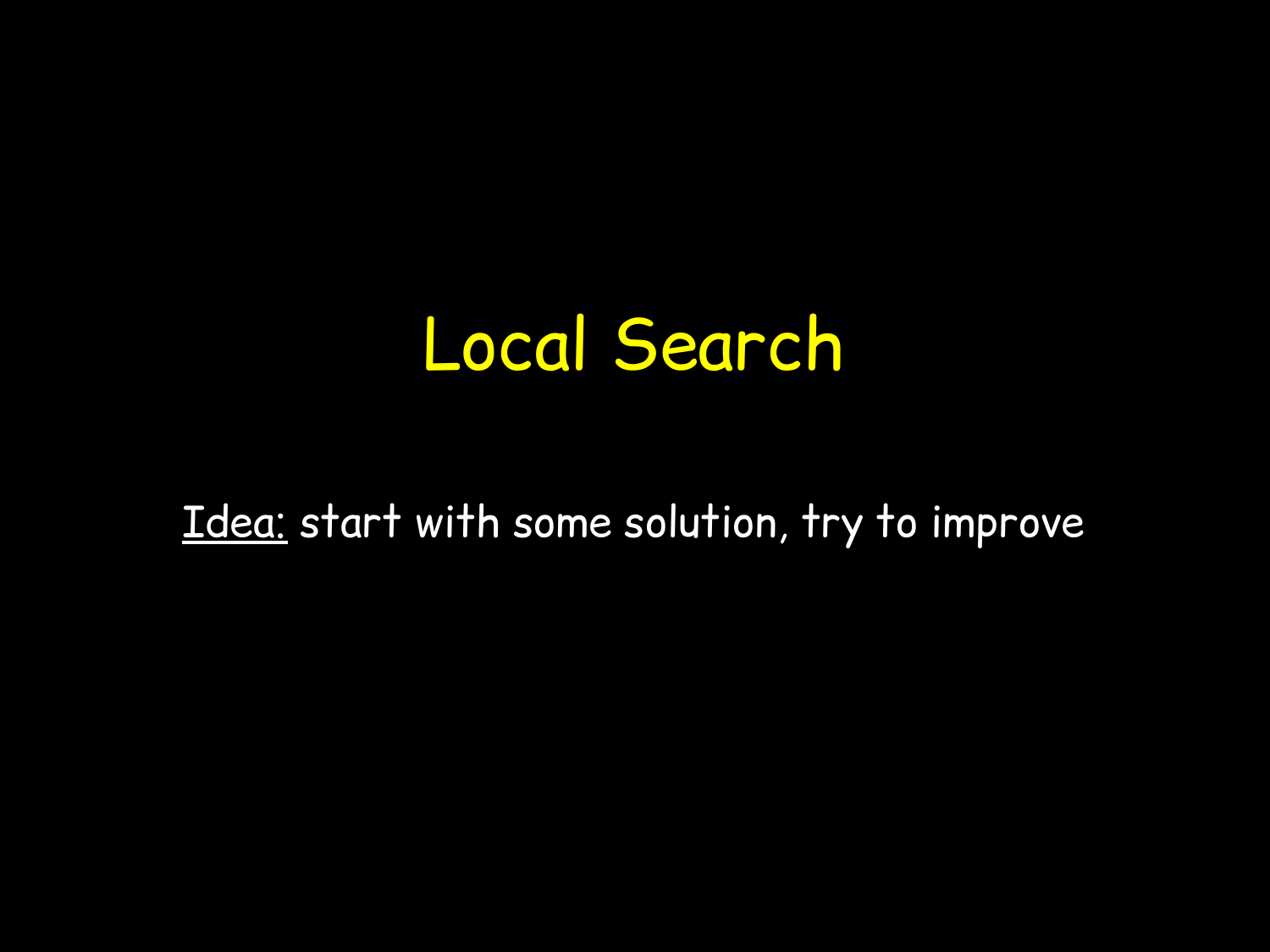

# Local Search
Idea: start with some solution, try to improve